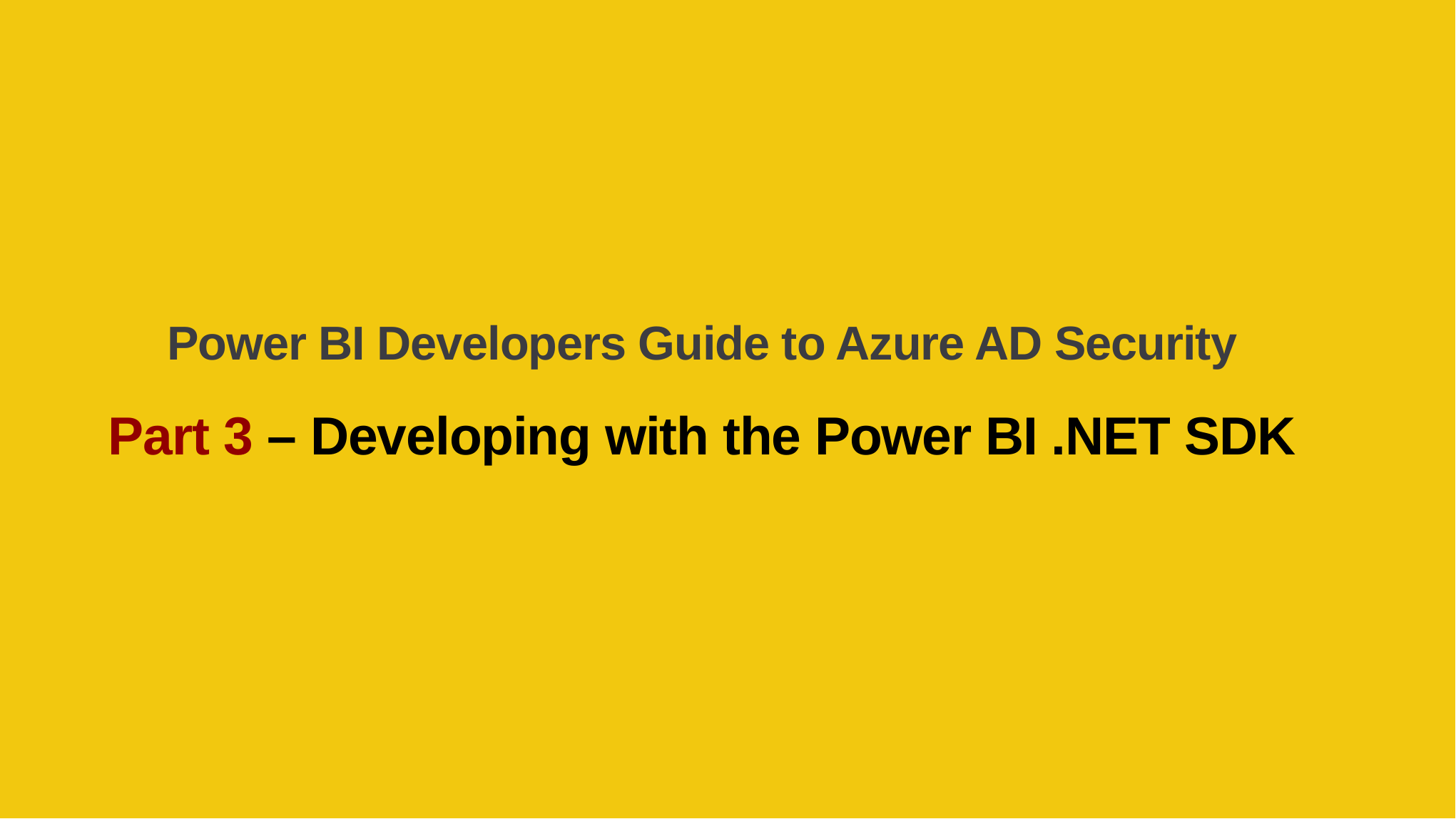

# Power BI Developers Guide to Azure AD Security Part 3 – Developing with the Power BI .NET SDK